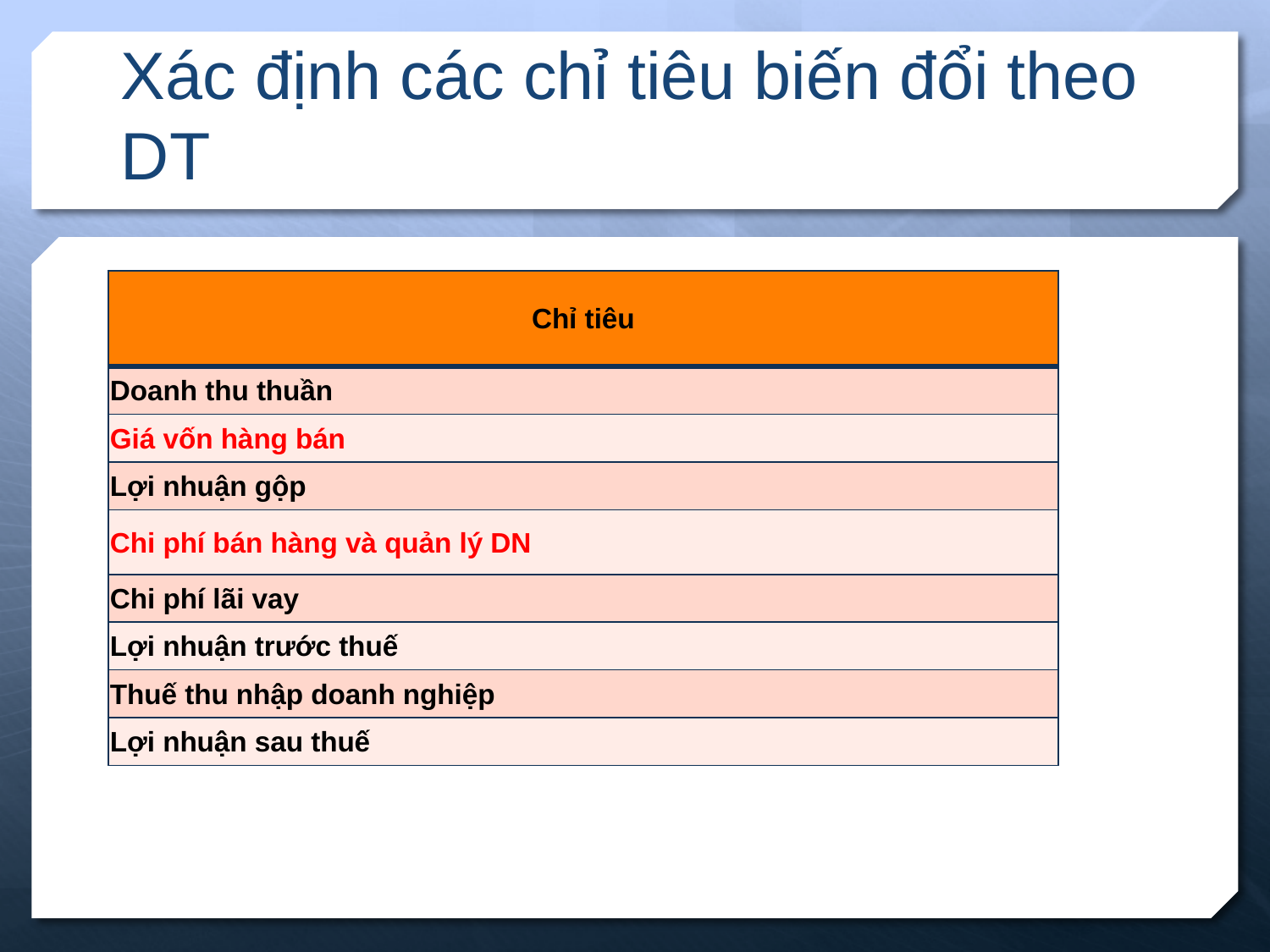

# Xác định các chỉ tiêu biến đổi theo DT
| Chỉ tiêu |
| --- |
| Doanh thu thuần |
| Giá vốn hàng bán |
| Lợi nhuận gộp |
| Chi phí bán hàng và quản lý DN |
| Chi phí lãi vay |
| Lợi nhuận trước thuế |
| Thuế thu nhập doanh nghiệp |
| Lợi nhuận sau thuế |